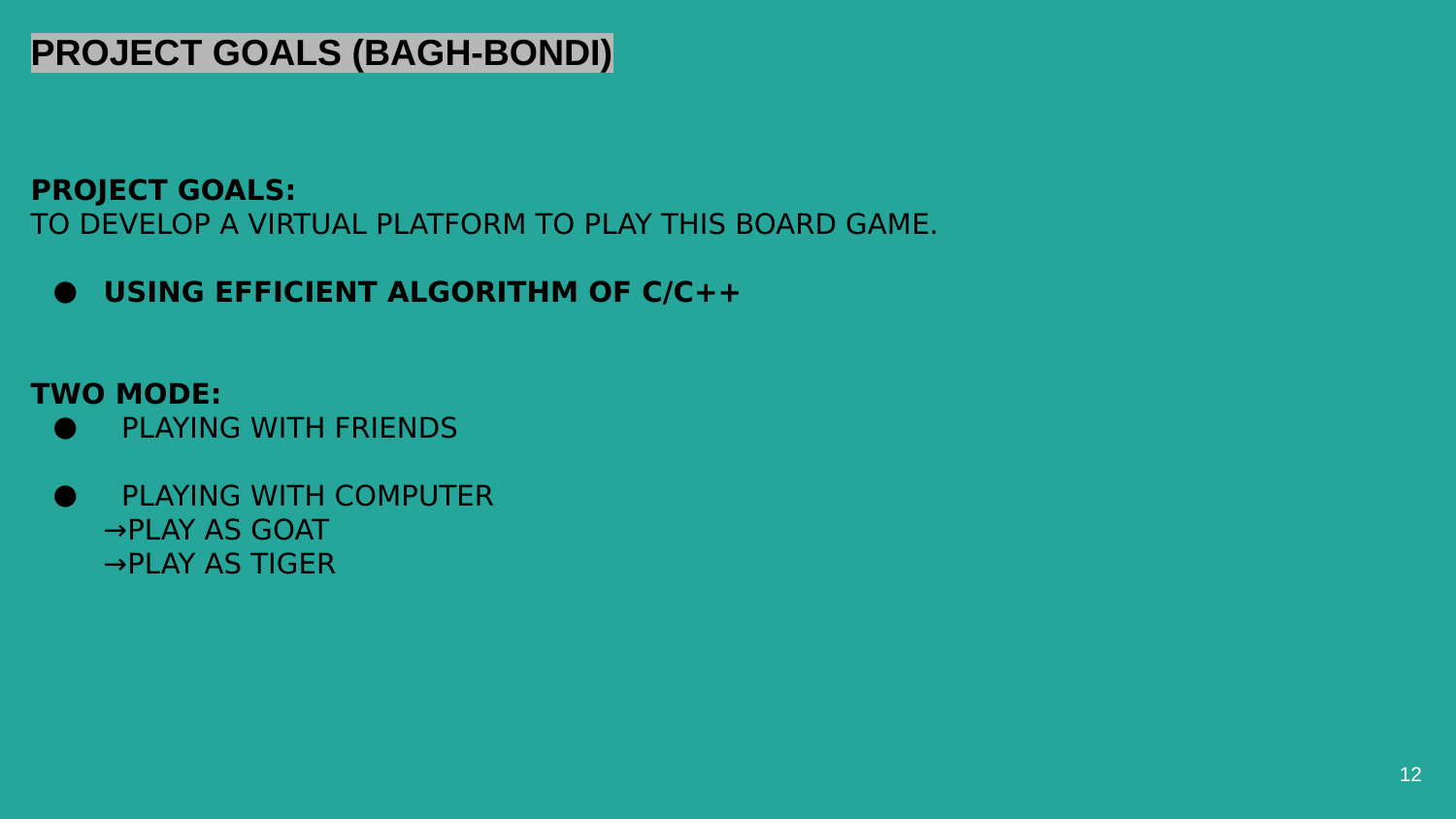

PROJECT GOALS (BAGH-BONDI)
PROJECT GOALS:
TO DEVELOP A VIRTUAL PLATFORM TO PLAY THIS BOARD GAME.

USING EFFICIENT ALGORITHM OF C/C++

TWO MODE:
  PLAYING WITH FRIENDS

  PLAYING WITH COMPUTER
→PLAY AS GOAT
→PLAY AS TIGER

12